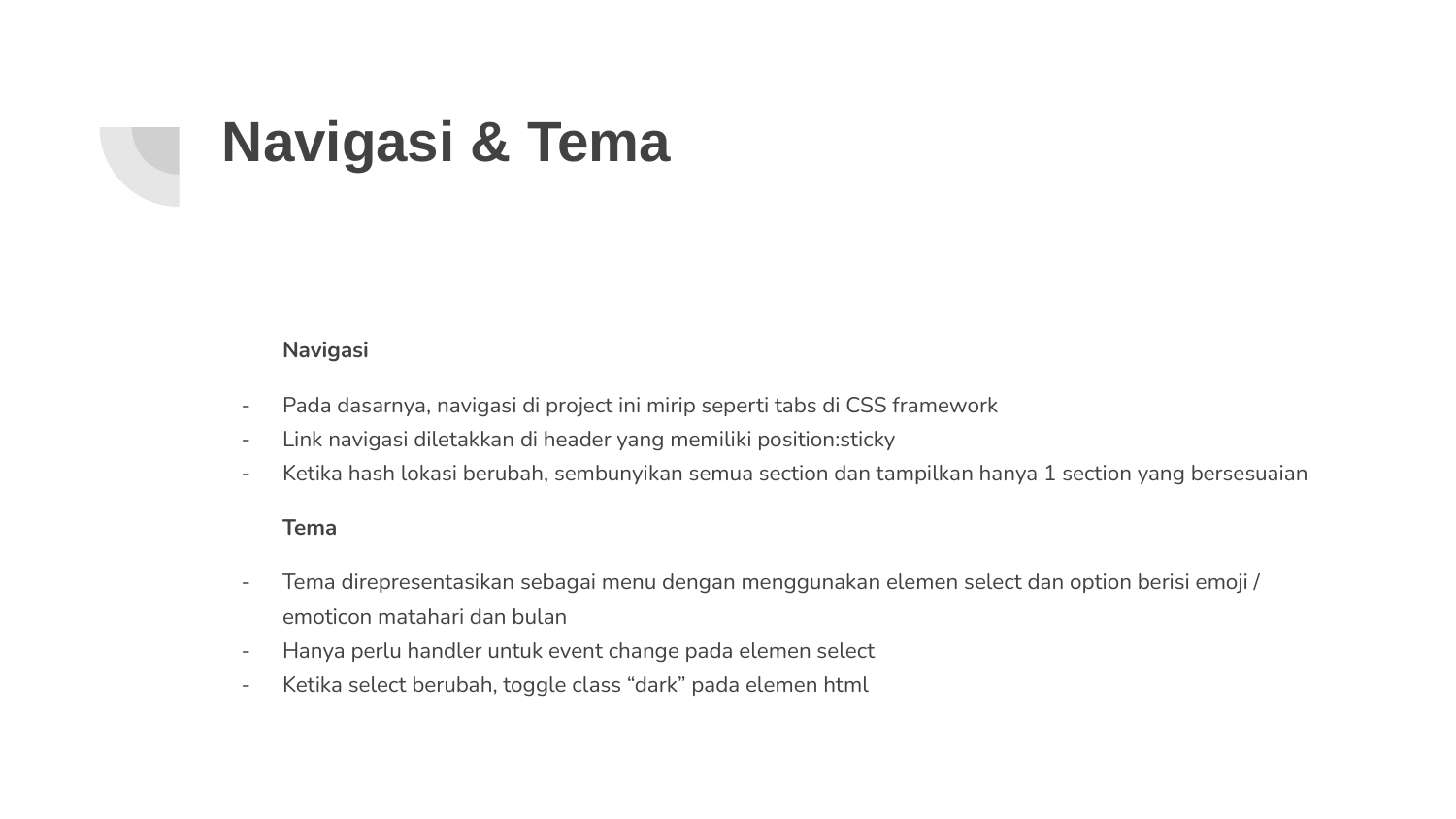

# Navigasi & Tema
Navigasi
Pada dasarnya, navigasi di project ini mirip seperti tabs di CSS framework
Link navigasi diletakkan di header yang memiliki position:sticky
Ketika hash lokasi berubah, sembunyikan semua section dan tampilkan hanya 1 section yang bersesuaian
Tema
Tema direpresentasikan sebagai menu dengan menggunakan elemen select dan option berisi emoji / emoticon matahari dan bulan
Hanya perlu handler untuk event change pada elemen select
Ketika select berubah, toggle class “dark” pada elemen html